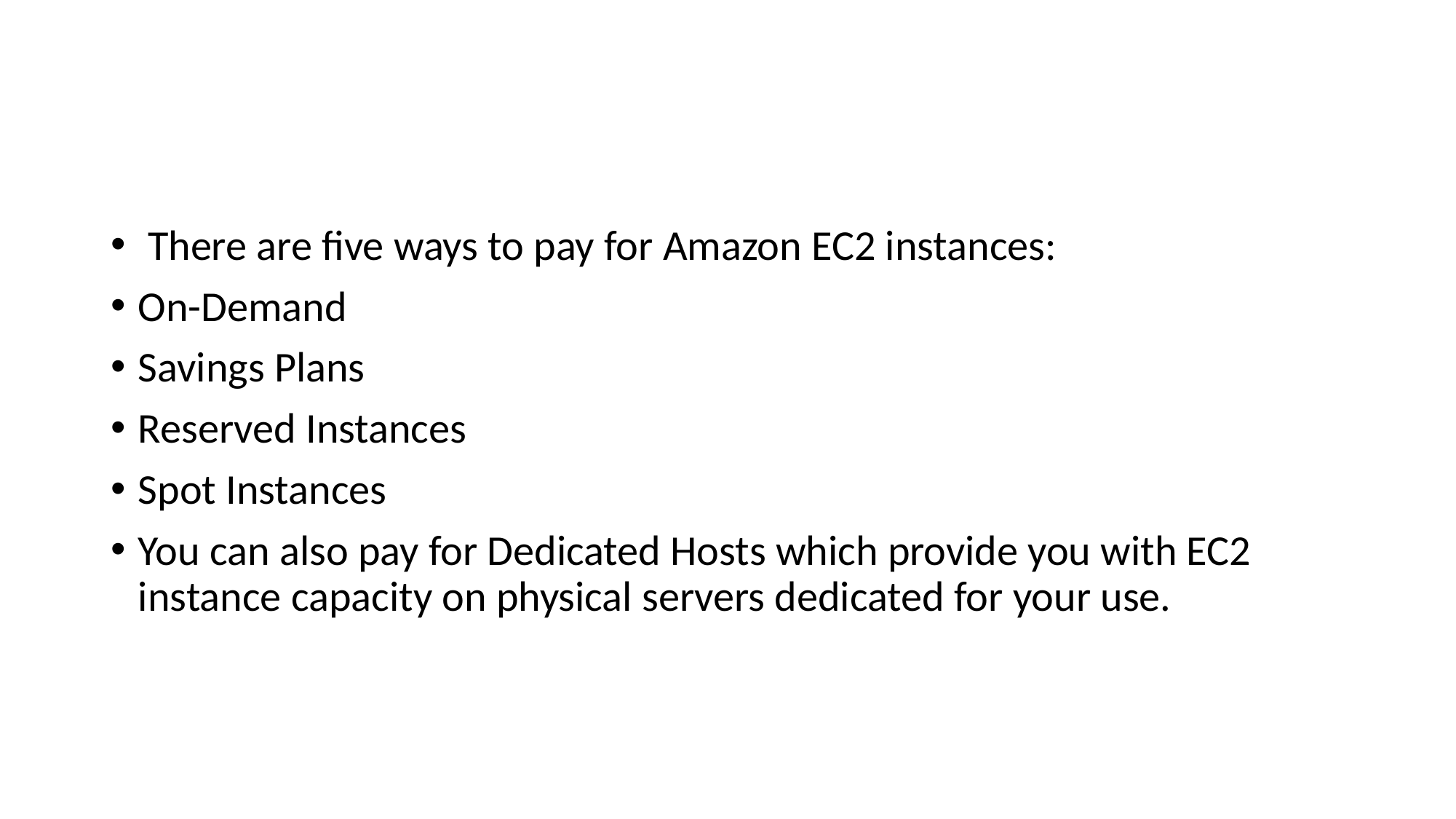

#
 There are five ways to pay for Amazon EC2 instances:
On-Demand
Savings Plans
Reserved Instances
Spot Instances
You can also pay for Dedicated Hosts which provide you with EC2 instance capacity on physical servers dedicated for your use.